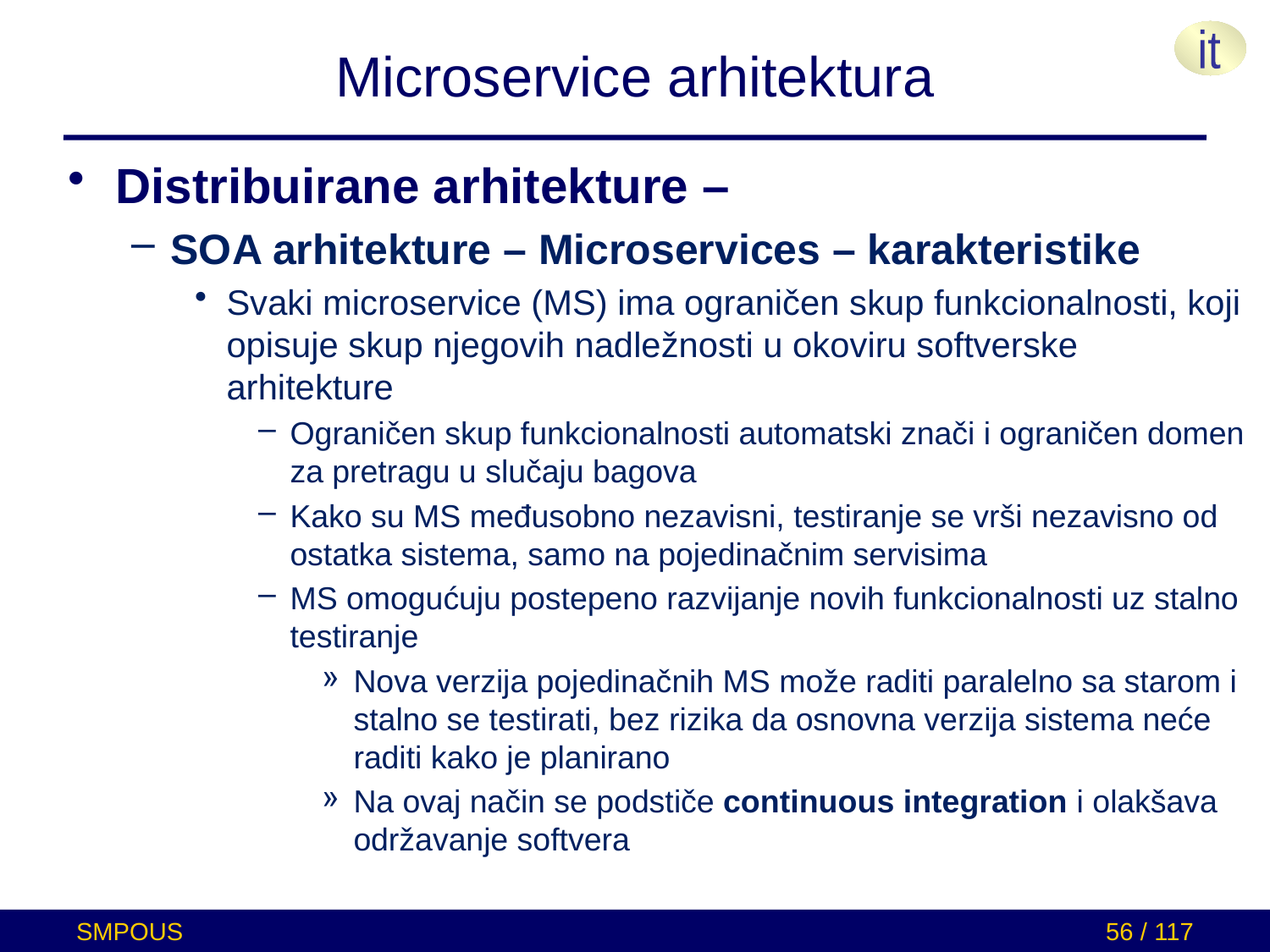

# Microservice arhitektura
Distribuirane arhitekture –
SOA arhitekture – Microservices – karakteristike
Svaki microservice (MS) ima ograničen skup funkcionalnosti, koji opisuje skup njegovih nadležnosti u okoviru softverske arhitekture
Ograničen skup funkcionalnosti automatski znači i ograničen domen za pretragu u slučaju bagova
Kako su MS međusobno nezavisni, testiranje se vrši nezavisno od ostatka sistema, samo na pojedinačnim servisima
MS omogućuju postepeno razvijanje novih funkcionalnosti uz stalno testiranje
Nova verzija pojedinačnih MS može raditi paralelno sa starom i stalno se testirati, bez rizika da osnovna verzija sistema neće raditi kako je planirano
Na ovaj način se podstiče continuous integration i olakšava održavanje softvera

SMPOUS
56 / 117